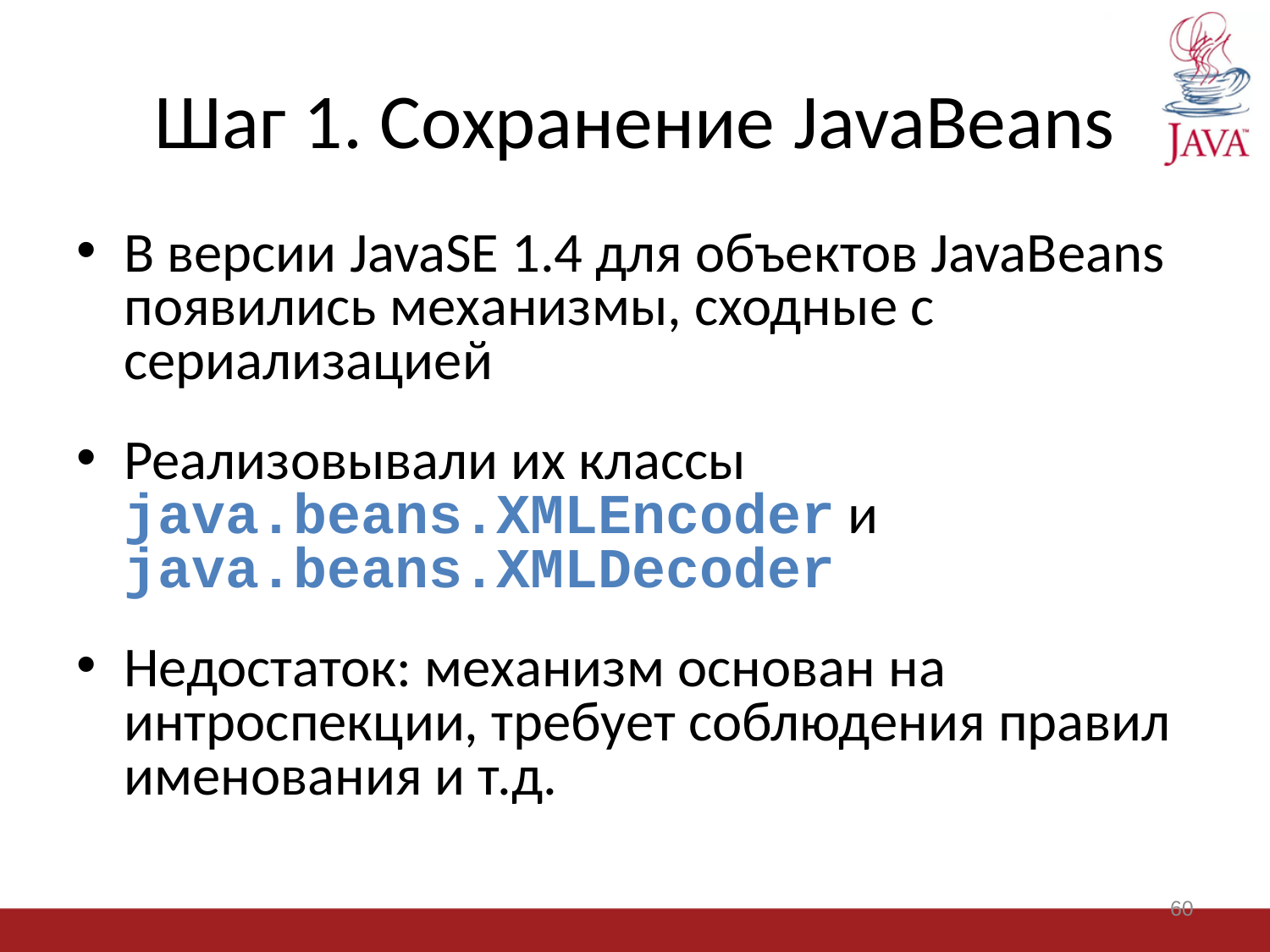

# Шаг 1. Сохранение JavaBeans
В версии JavaSE 1.4 для объектов JavaBeans появились механизмы, сходные с сериализацией
Реализовывали их классы java.beans.XMLEncoder и java.beans.XMLDecoder
Недостаток: механизм основан на интроспекции, требует соблюдения правил именования и т.д.
60